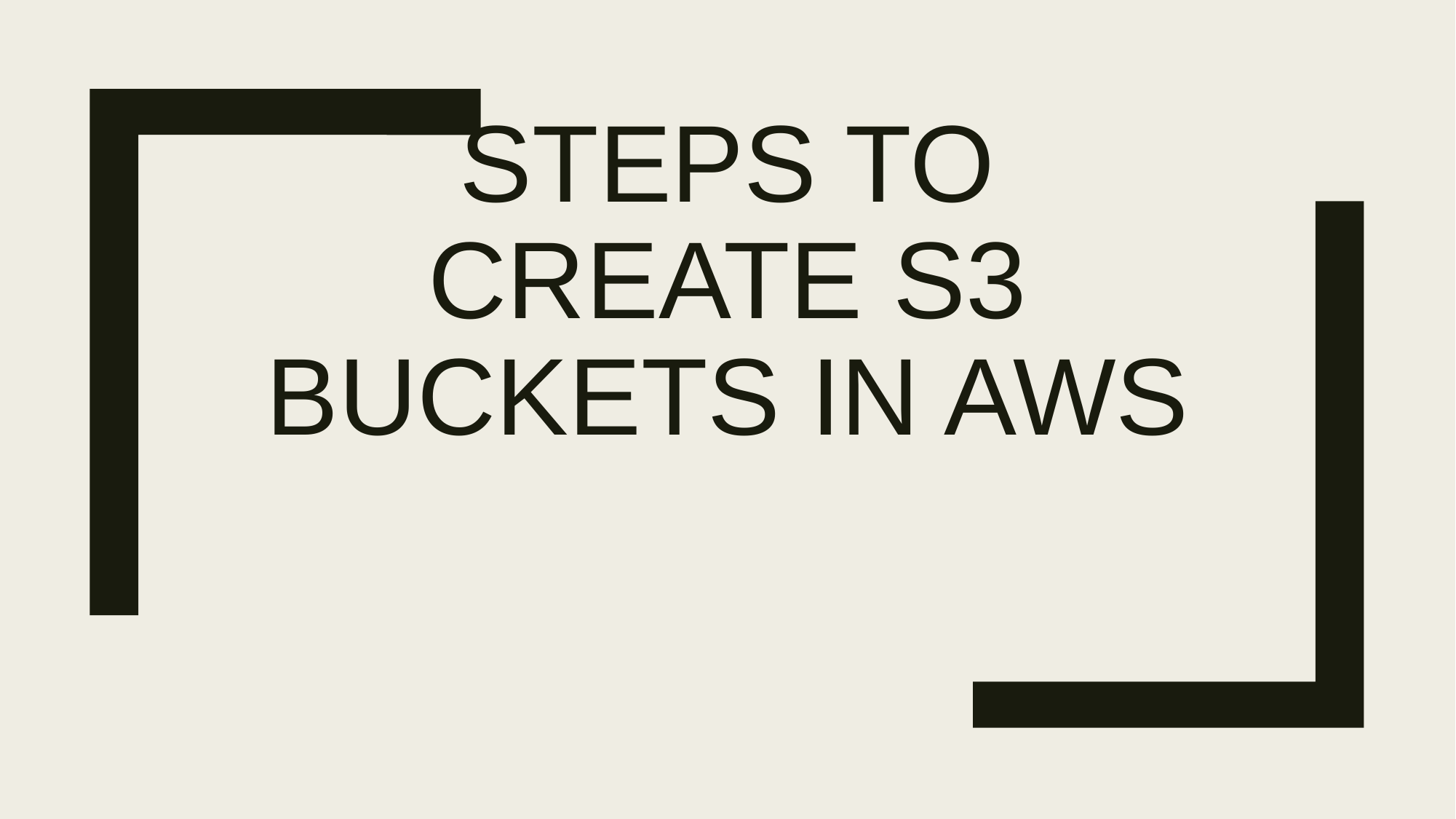

# Steps to create s3 buckets in AWS